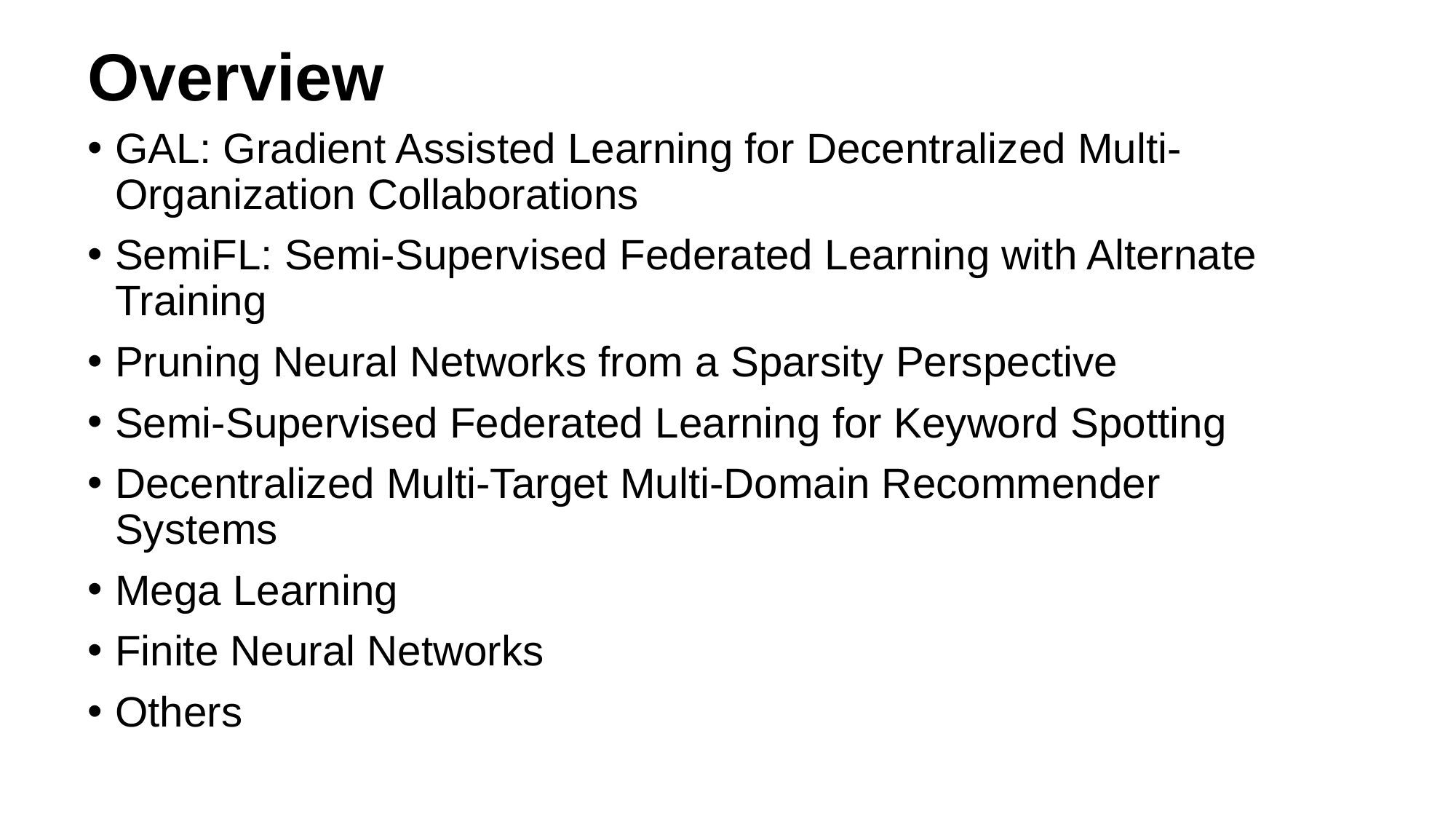

# Overview
GAL: Gradient Assisted Learning for Decentralized Multi-Organization Collaborations
SemiFL: Semi-Supervised Federated Learning with Alternate Training
Pruning Neural Networks from a Sparsity Perspective
Semi-Supervised Federated Learning for Keyword Spotting
Decentralized Multi-Target Multi-Domain Recommender Systems
Mega Learning
Finite Neural Networks
Others